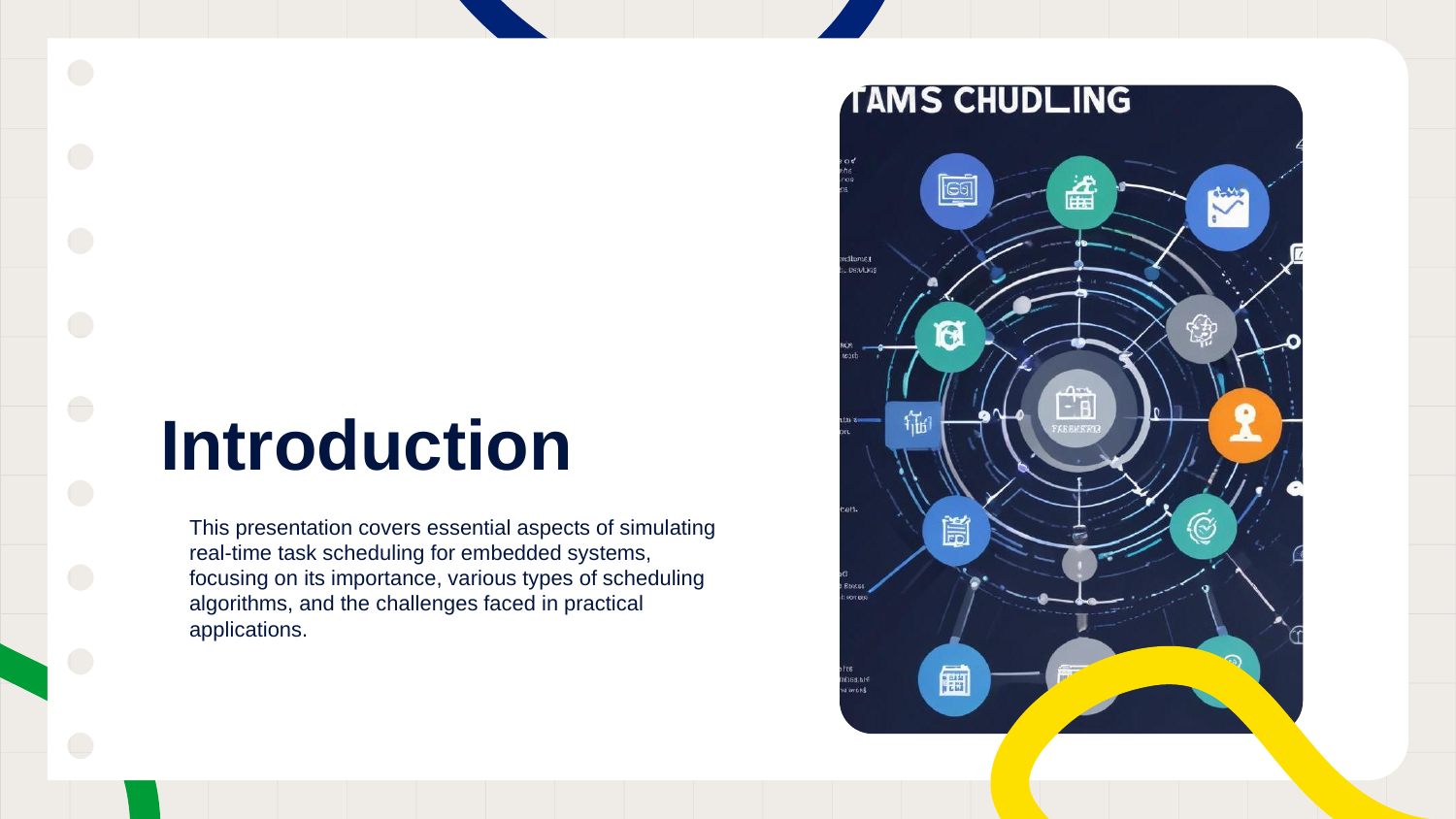

# Introduction

This presentation covers essential aspects of simulating real-time task scheduling for embedded systems, focusing on its importance, various types of scheduling algorithms, and the challenges faced in practical applications.